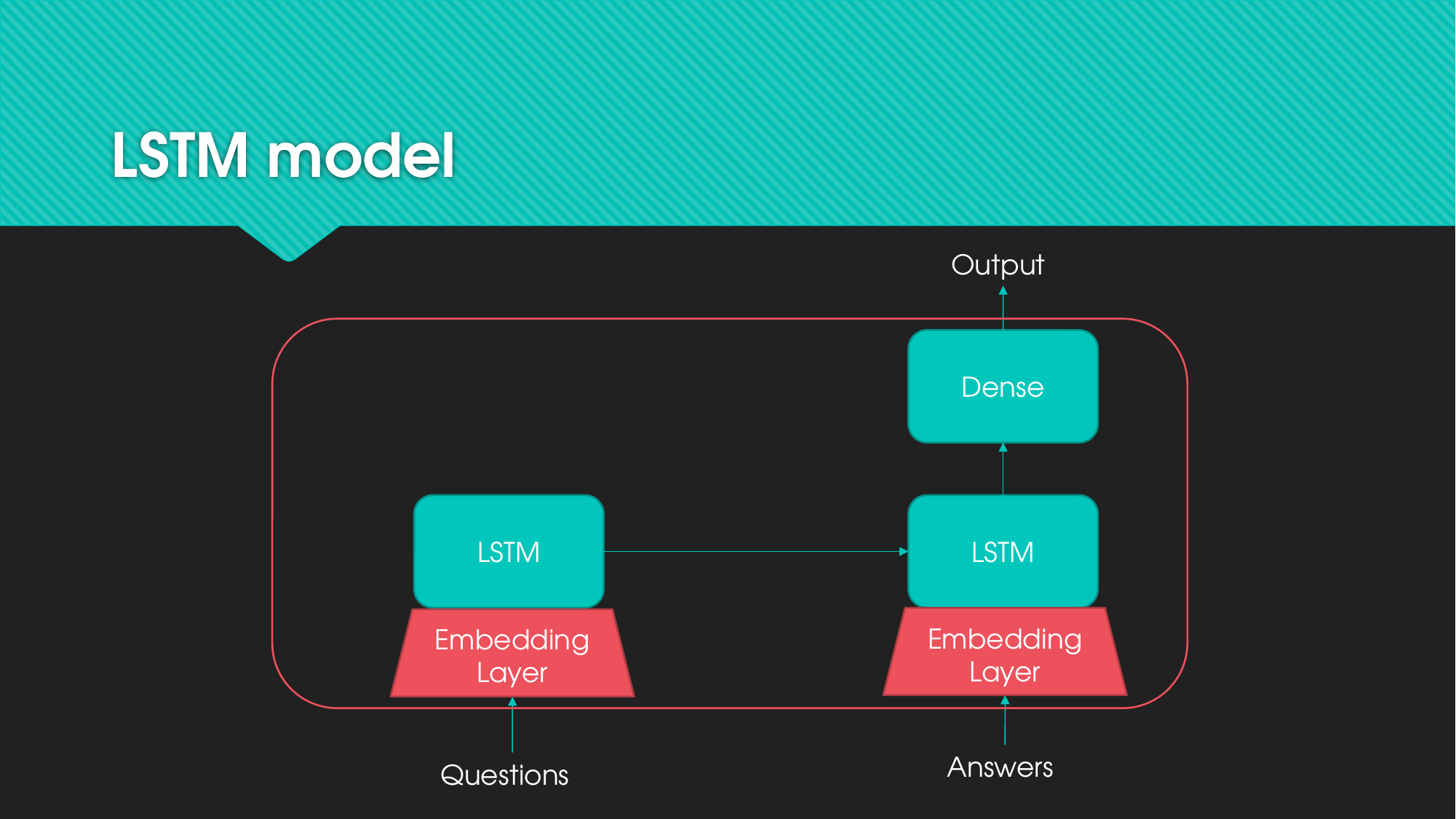

# LSTM model
Output

Dense
LSTM
LSTM
Embedding Layer
Embedding Layer
Answers
Questions